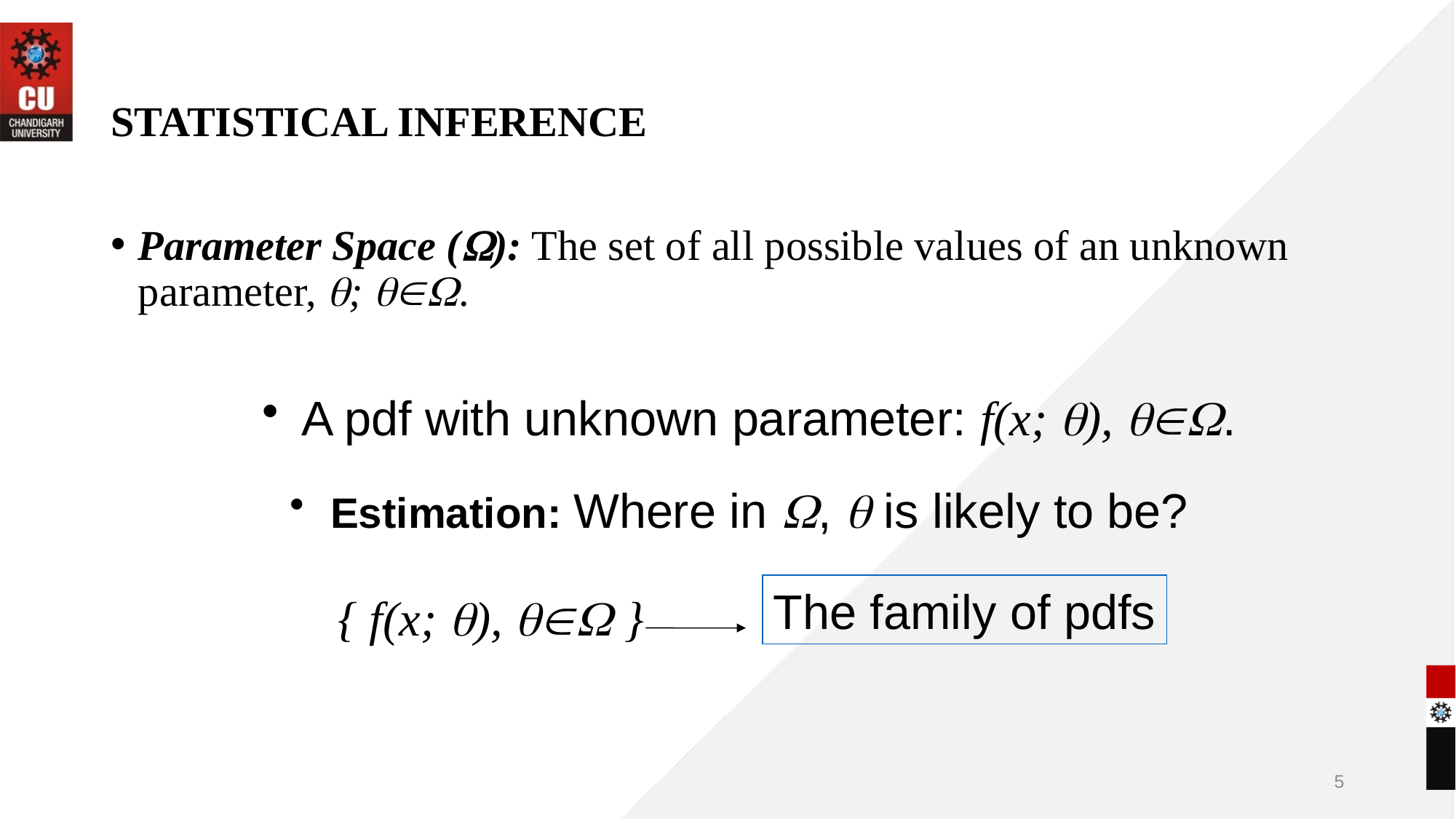

# STATISTICAL INFERENCE
Parameter Space (Ω): The set of all possible values of an unknown parameter, θ; θ∈Ω.
 A pdf with unknown parameter: f(x; θ), θ∈Ω.
Estimation: Where in Ω, θ is likely to be?
The family of pdfs
{ f(x; θ), θ∈Ω }

5